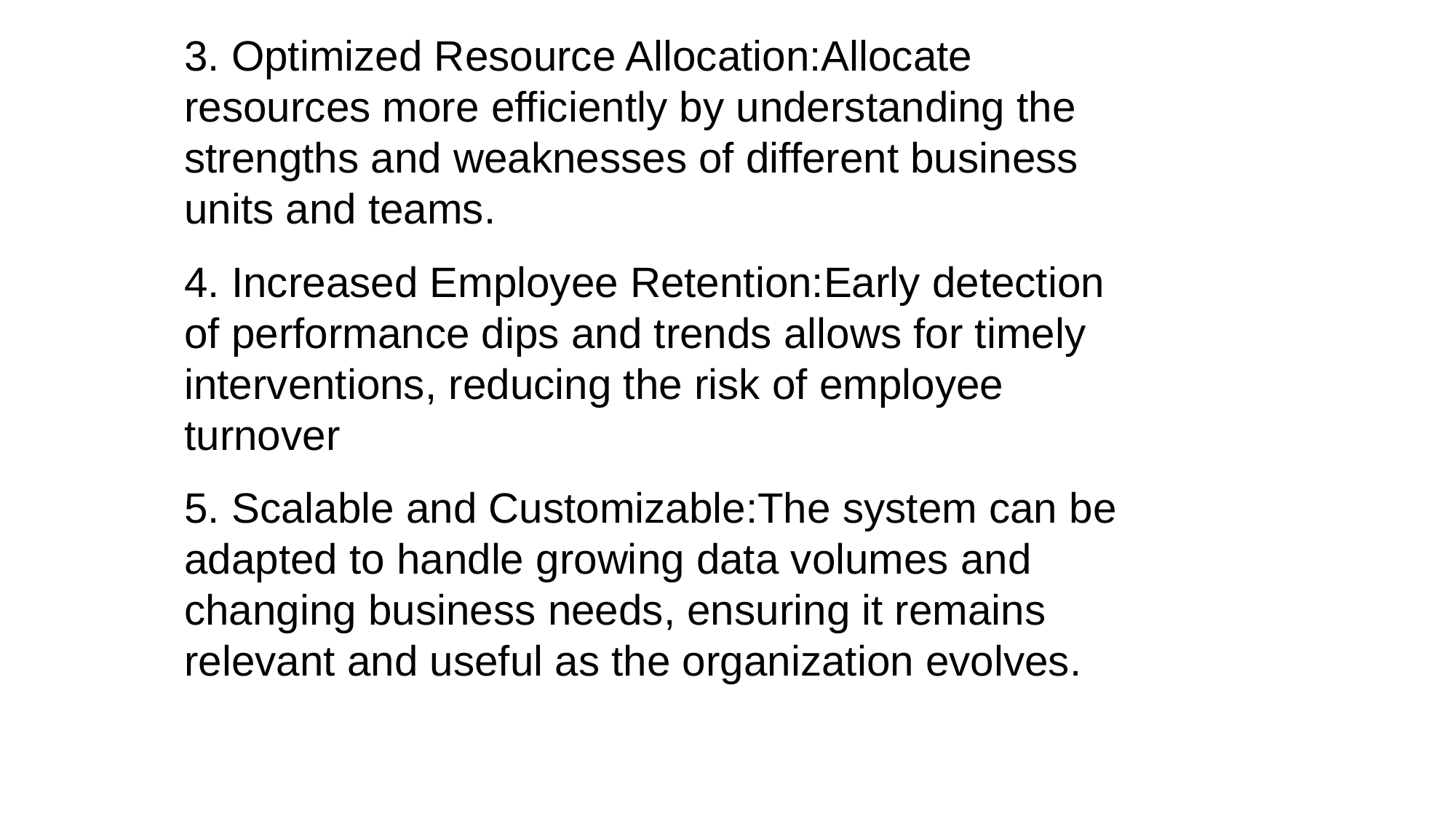

3. Optimized Resource Allocation:Allocate resources more efficiently by understanding the strengths and weaknesses of different business units and teams.
4. Increased Employee Retention:Early detection of performance dips and trends allows for timely interventions, reducing the risk of employee turnover
5. Scalable and Customizable:The system can be adapted to handle growing data volumes and changing business needs, ensuring it remains relevant and useful as the organization evolves.